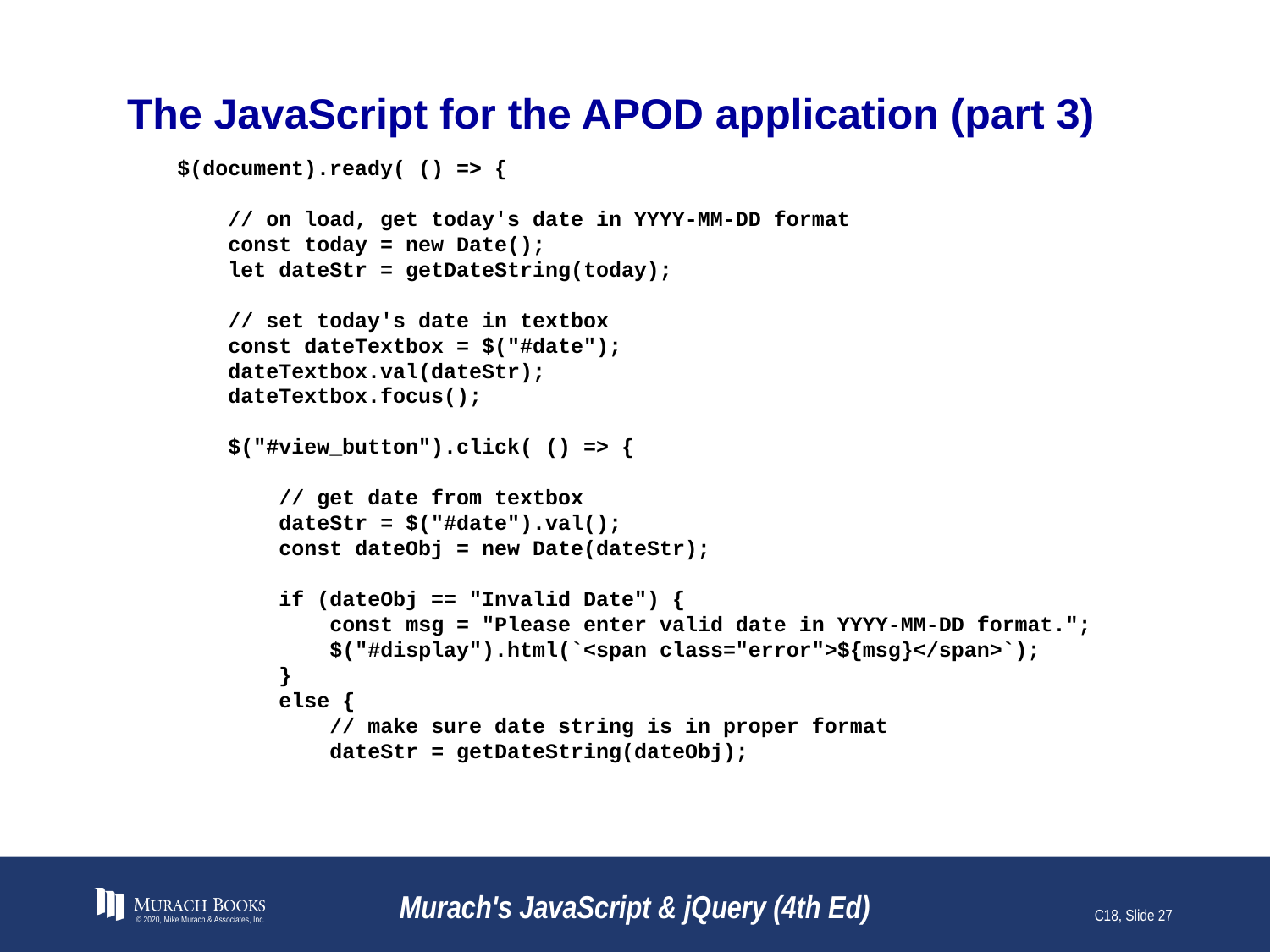

# The JavaScript for the APOD application (part 3)
$(document).ready( () => {

    // on load, get today's date in YYYY-MM-DD format
    const today = new Date();
    let dateStr = getDateString(today);

    // set today's date in textbox
    const dateTextbox = $("#date");
    dateTextbox.val(dateStr);
    dateTextbox.focus();

    $("#view_button").click( () => {

        // get date from textbox
        dateStr = $("#date").val();
        const dateObj = new Date(dateStr);

        if (dateObj == "Invalid Date") {
            const msg = "Please enter valid date in YYYY-MM-DD format.";
            $("#display").html(`<span class="error">${msg}</span>`);
        }
        else {
            // make sure date string is in proper format
            dateStr = getDateString(dateObj);

© 2020, Mike Murach & Associates, Inc.
Murach's JavaScript & jQuery (4th Ed)

C18, Slide 27